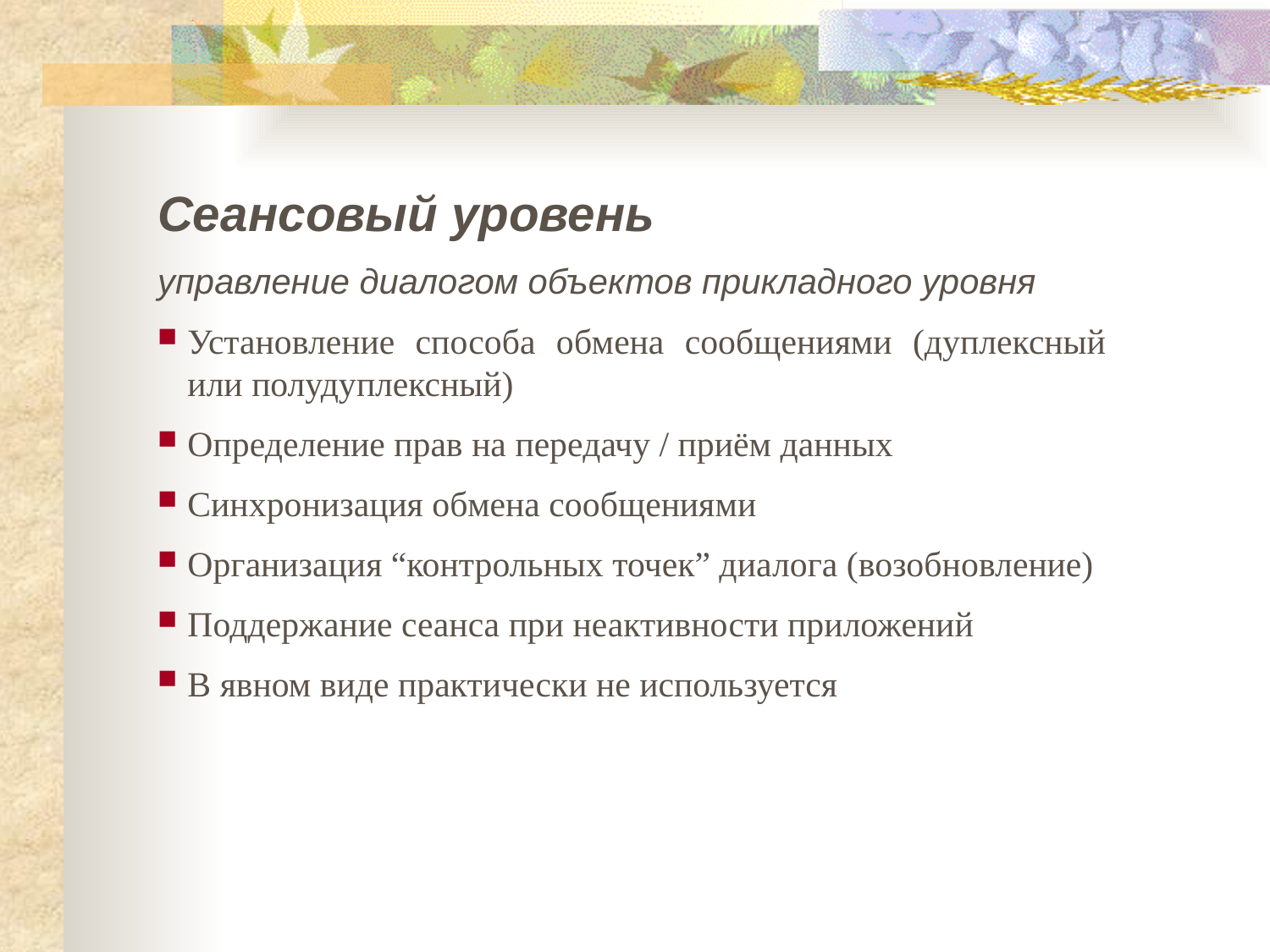

Сеансовый уровень
управление диалогом объектов прикладного уровня
Установление способа обмена сообщениями (дуплексный или полудуплексный)
Определение прав на передачу / приём данных
Синхронизация обмена сообщениями
Организация “контрольных точек” диалога (возобновление)
Поддержание сеанса при неактивности приложений
В явном виде практически не используется